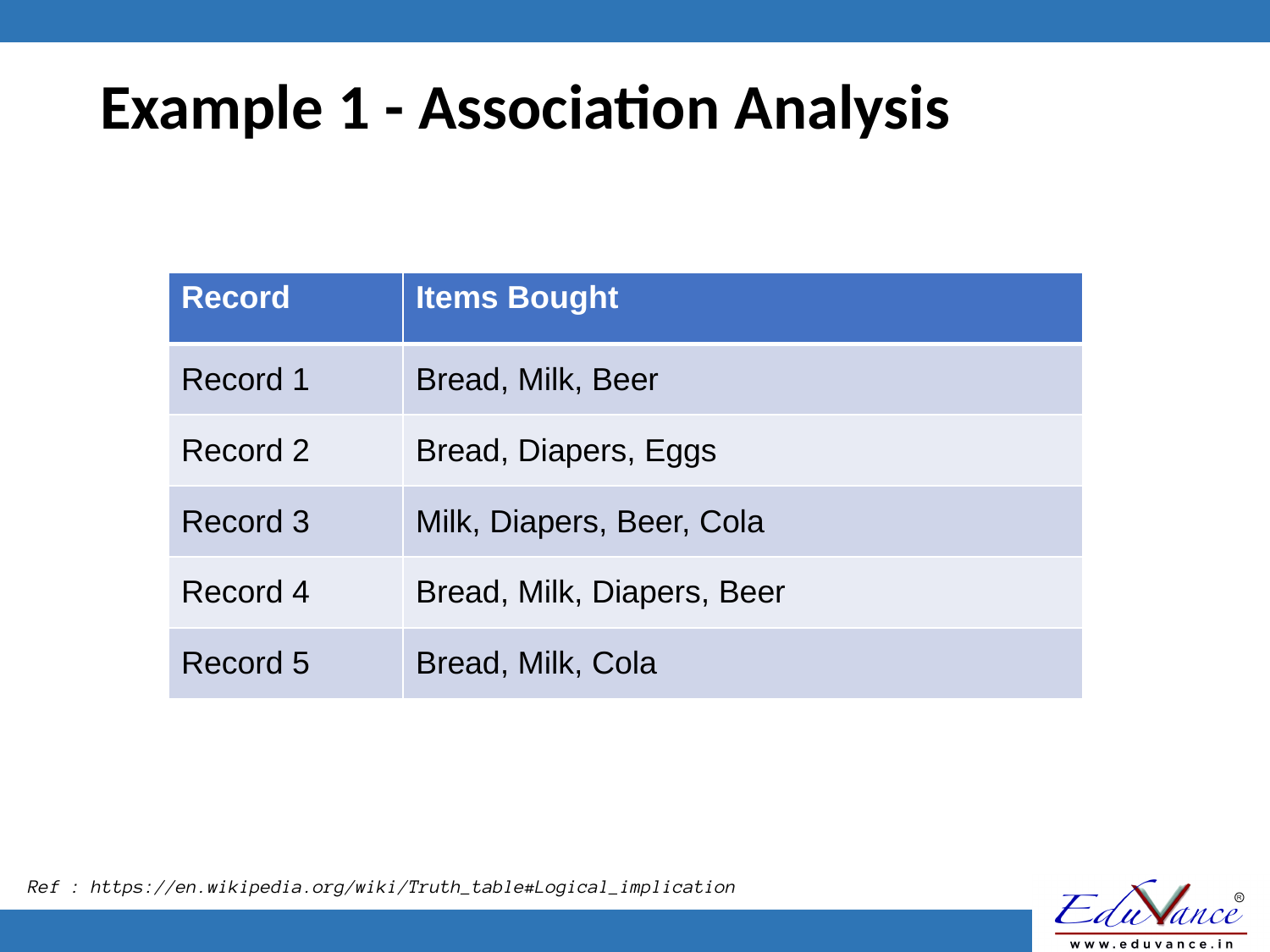

# Example 1 - Association Analysis
| Record | Items Bought |
| --- | --- |
| Record 1 | Bread, Milk, Beer |
| Record 2 | Bread, Diapers, Eggs |
| Record 3 | Milk, Diapers, Beer, Cola |
| Record 4 | Bread, Milk, Diapers, Beer |
| Record 5 | Bread, Milk, Cola |
Ref : https://en.wikipedia.org/wiki/Truth_table#Logical_implication